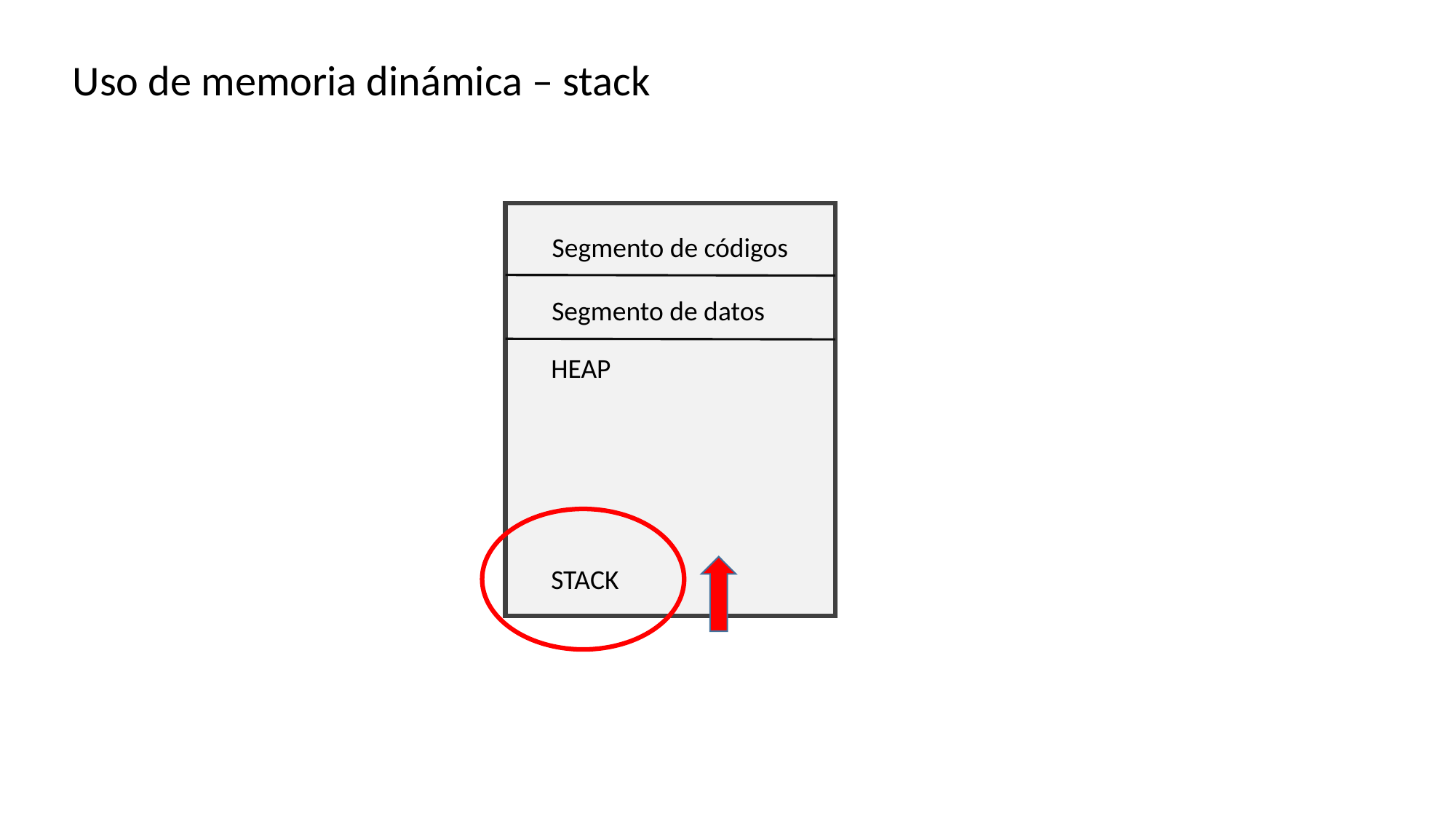

Uso de memoria dinámica – stack

Segmento de códigos
Segmento de datos
HEAP
STACK